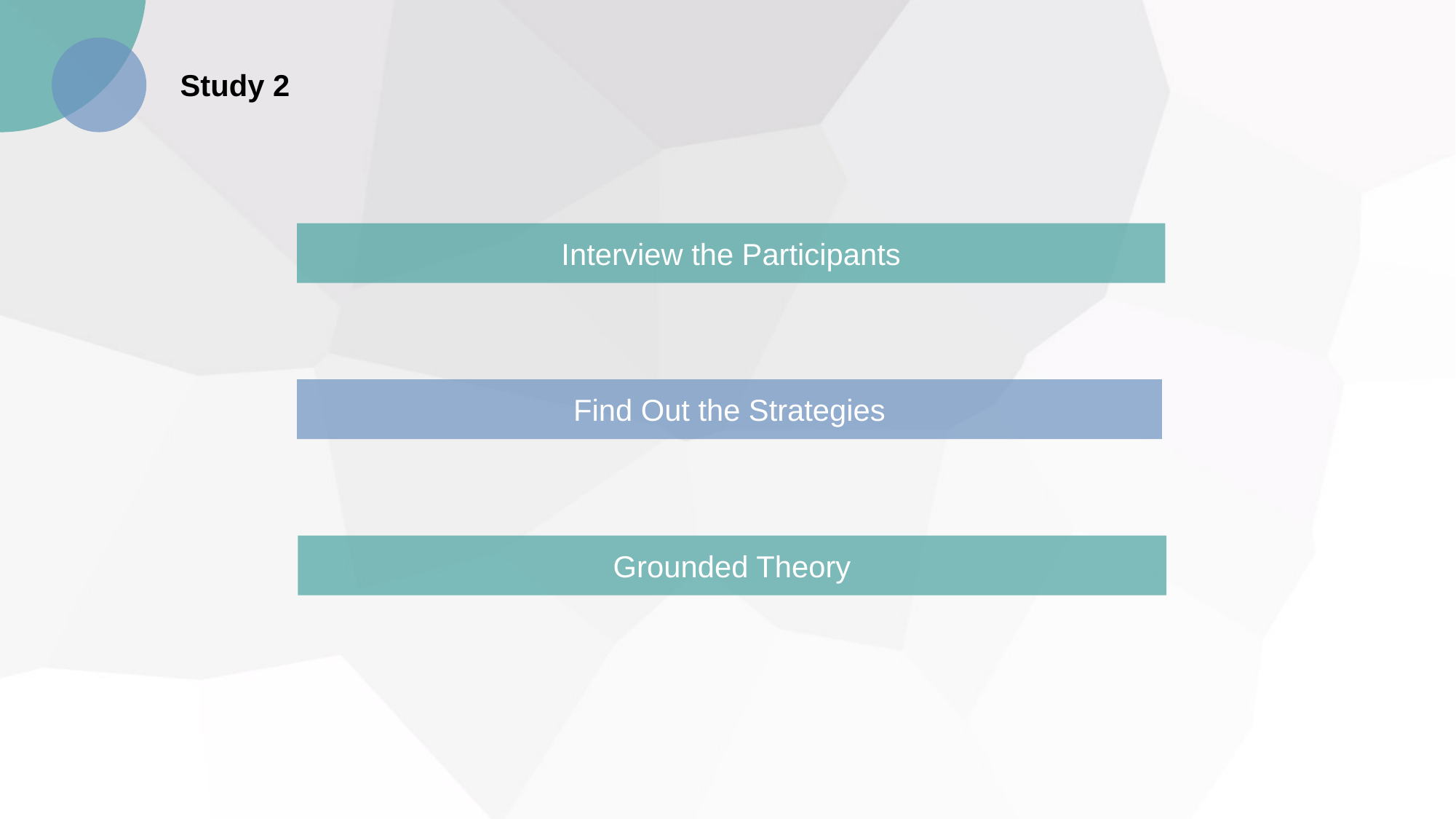

Study 2
Interview the Participants
Find Out the Strategies
Grounded Theory